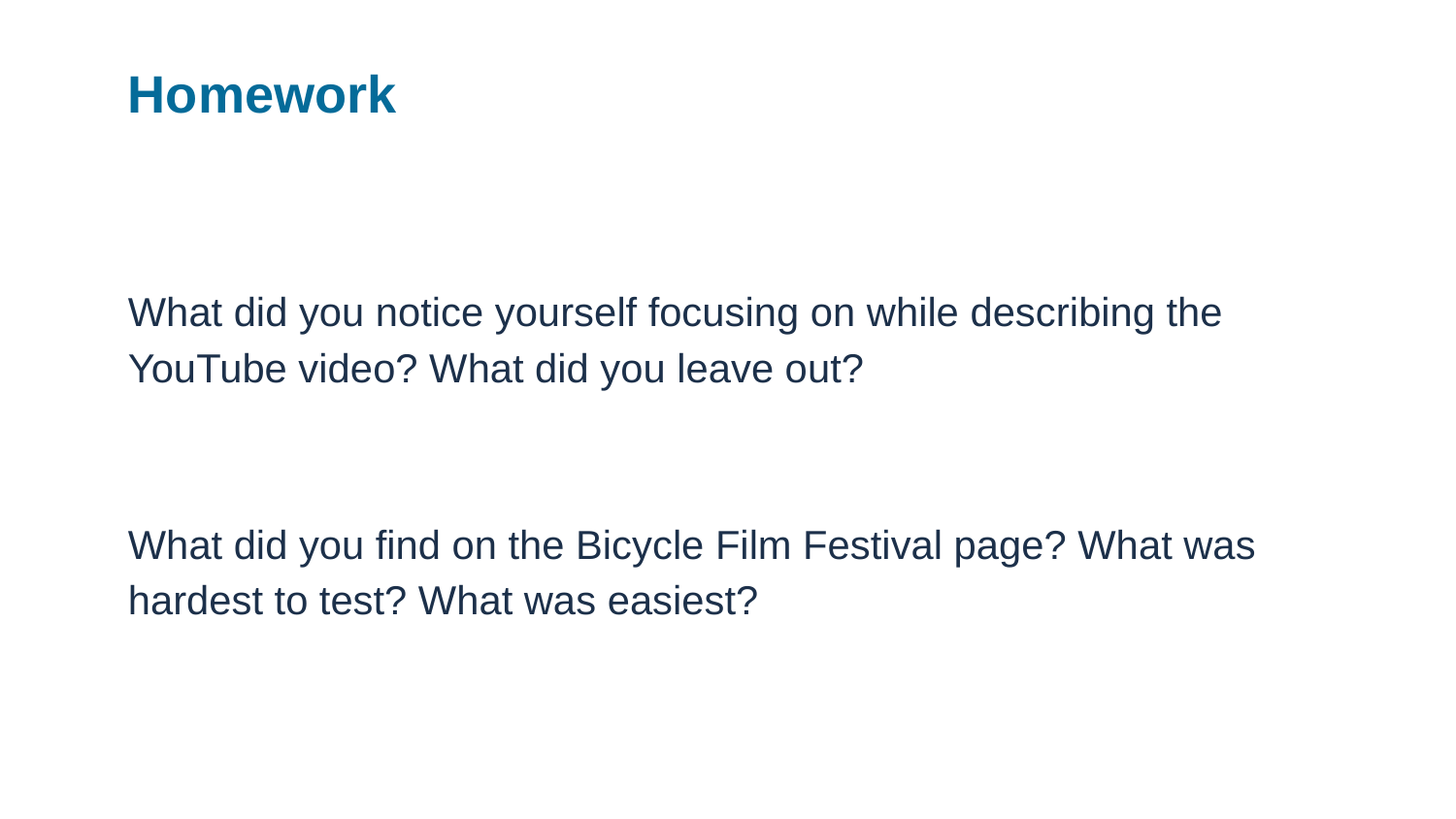

# Homework
What did you notice yourself focusing on while describing the YouTube video? What did you leave out?

What did you find on the Bicycle Film Festival page? What was hardest to test? What was easiest?